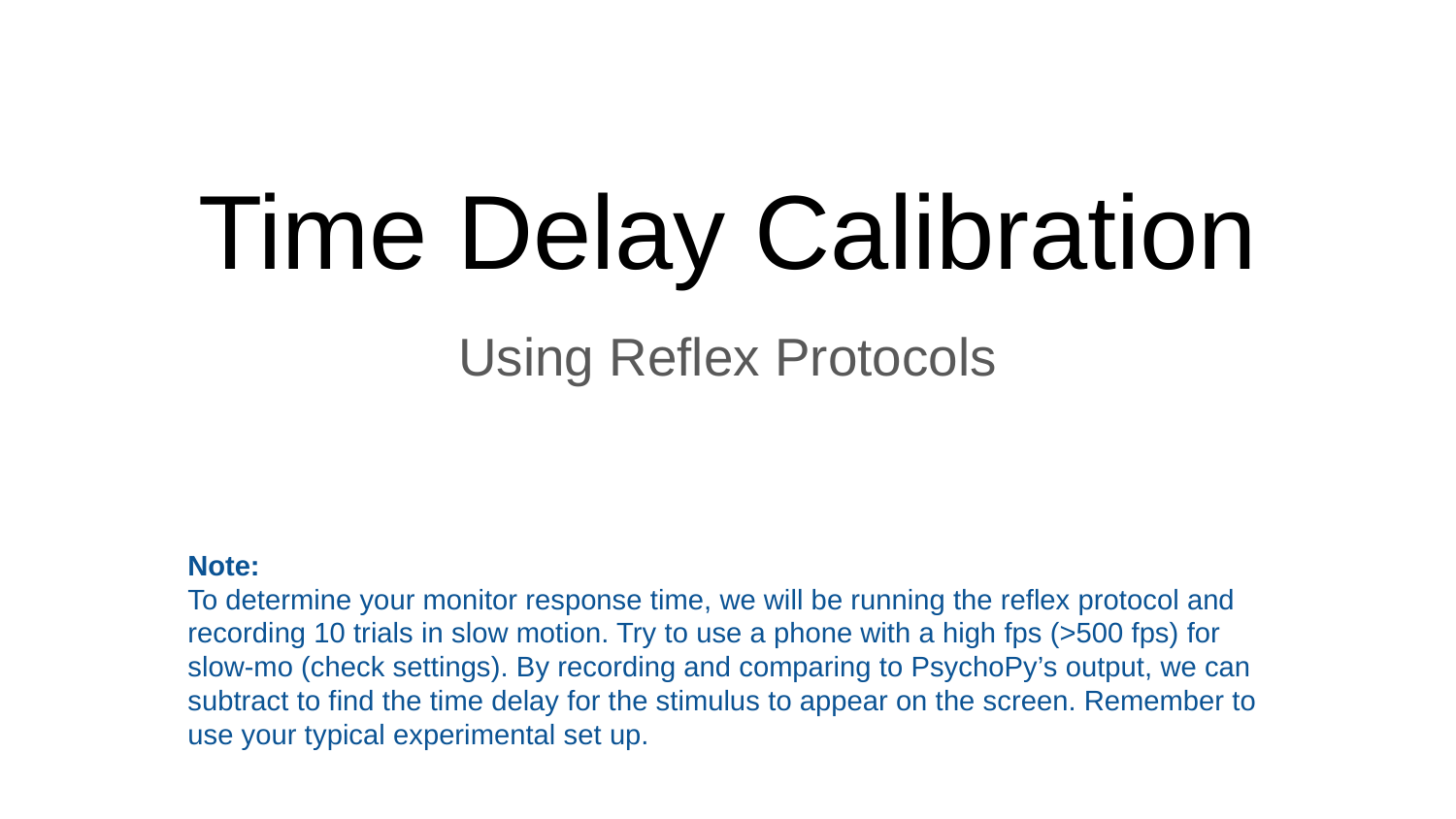

# Time Delay Calibration
Using Reflex Protocols
Note:
To determine your monitor response time, we will be running the reflex protocol and recording 10 trials in slow motion. Try to use a phone with a high fps (>500 fps) for slow-mo (check settings). By recording and comparing to PsychoPy’s output, we can subtract to find the time delay for the stimulus to appear on the screen. Remember to use your typical experimental set up.